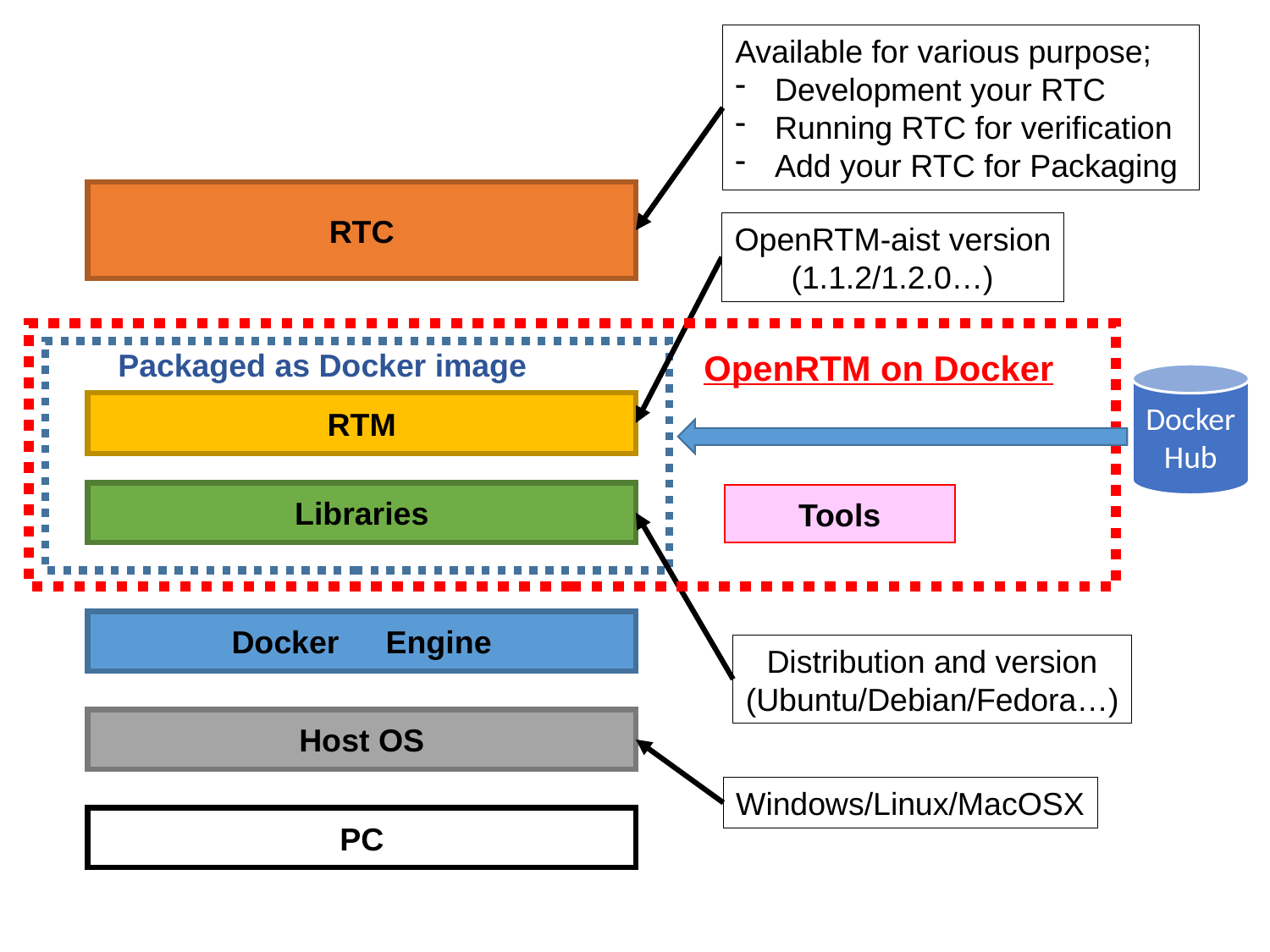

Available for various purpose;
Development your RTC
Running RTC for verification
Add your RTC for Packaging
RTC
OpenRTM-aist version
(1.1.2/1.2.0…)

Packaged as Docker image
OpenRTM on Docker

DockerHub
RTM

Libraries
Tools
Docker　Engine
Distribution and version
(Ubuntu/Debian/Fedora…)
Host OS
Windows/Linux/MacOSX
PC